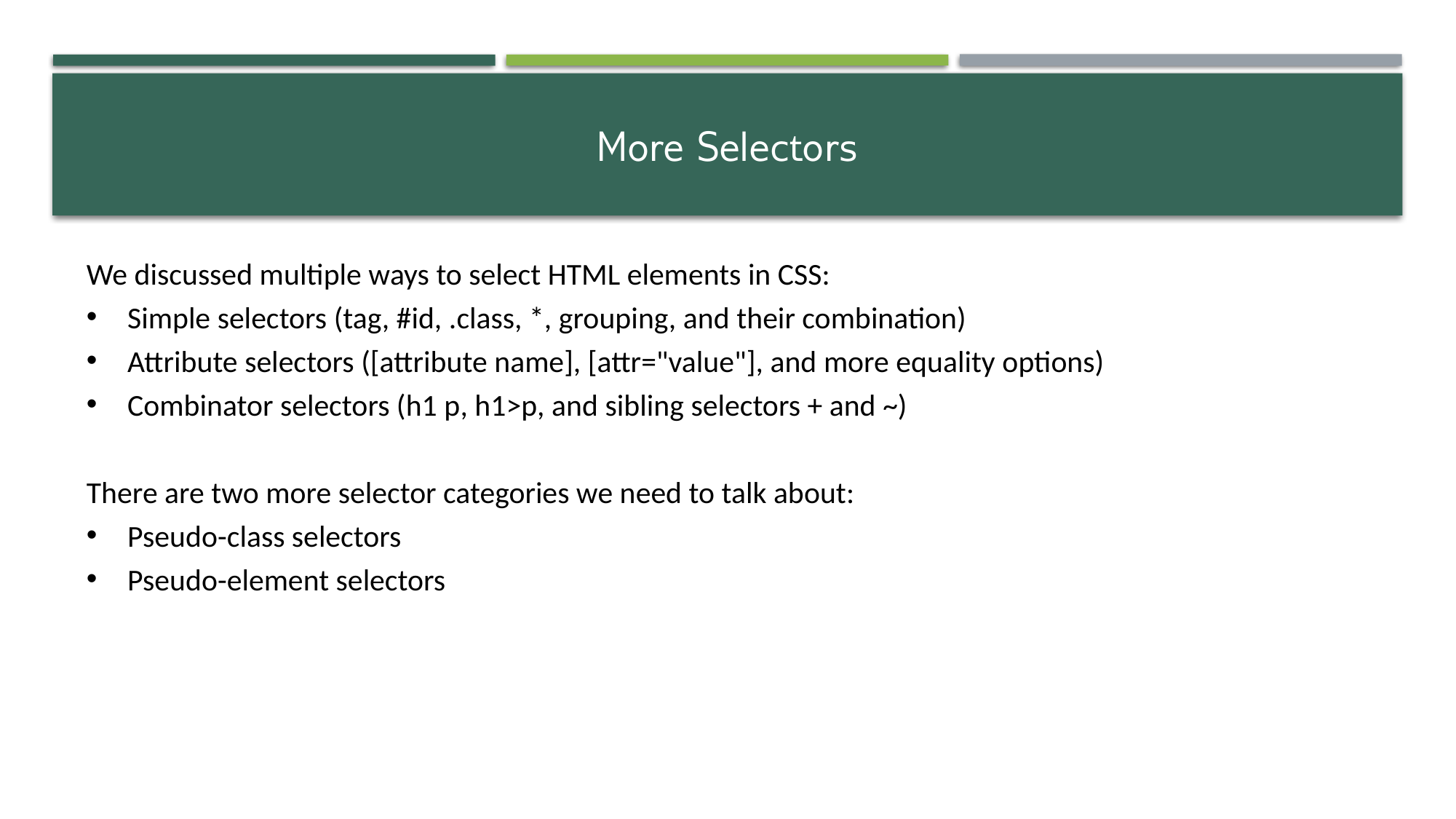

# More Selectors
We discussed multiple ways to select HTML elements in CSS:
Simple selectors (tag, #id, .class, *, grouping, and their combination)
Attribute selectors ([attribute name], [attr="value"], and more equality options)
Combinator selectors (h1 p, h1>p, and sibling selectors + and ~)

There are two more selector categories we need to talk about:
Pseudo-class selectors
Pseudo-element selectors